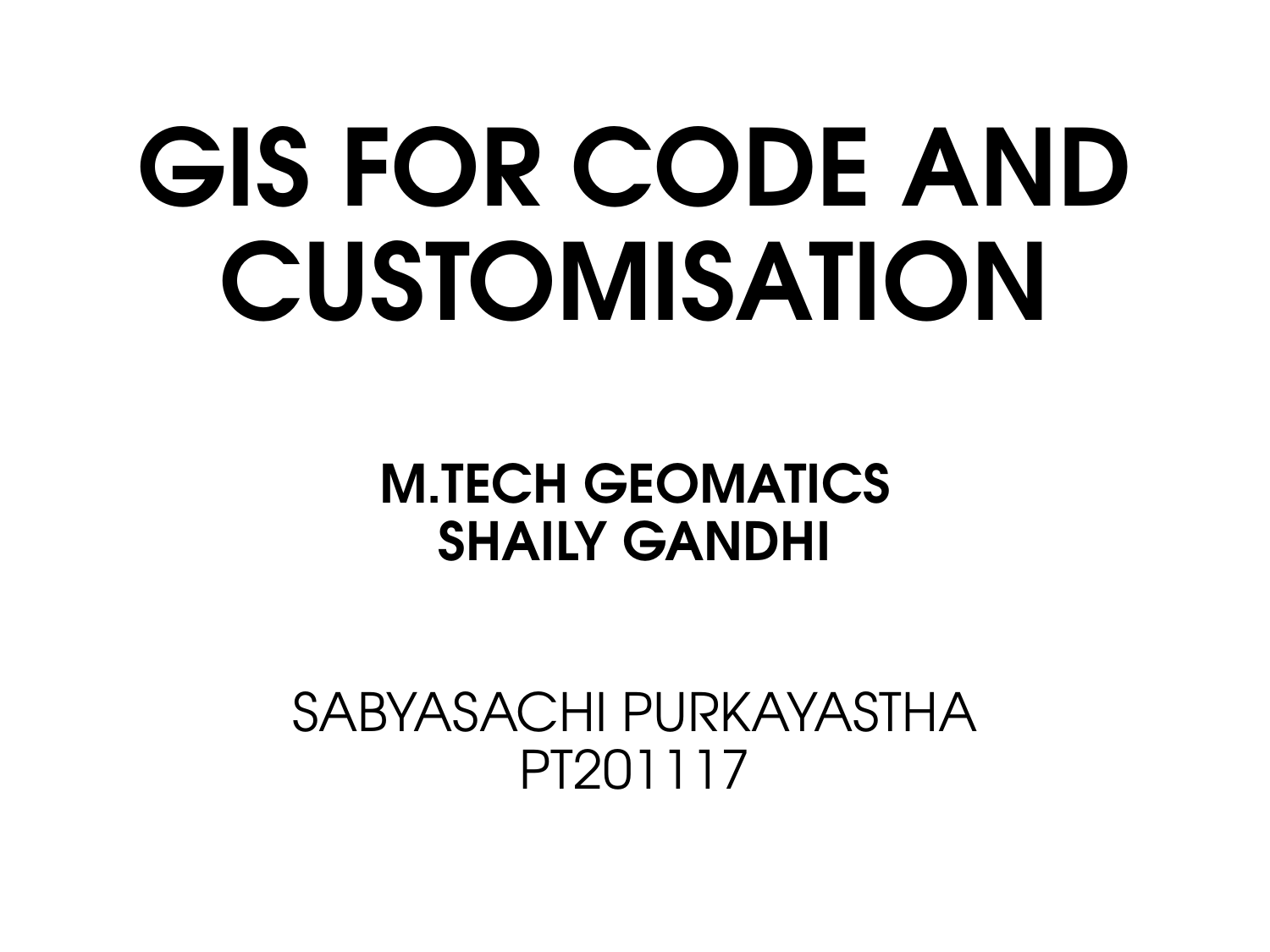

# GIS FOR CODE AND CUSTOMISATION M.TECH GEOMATICS SHAILY GANDHI SABYASACHI PURKAYASTHA PT201117